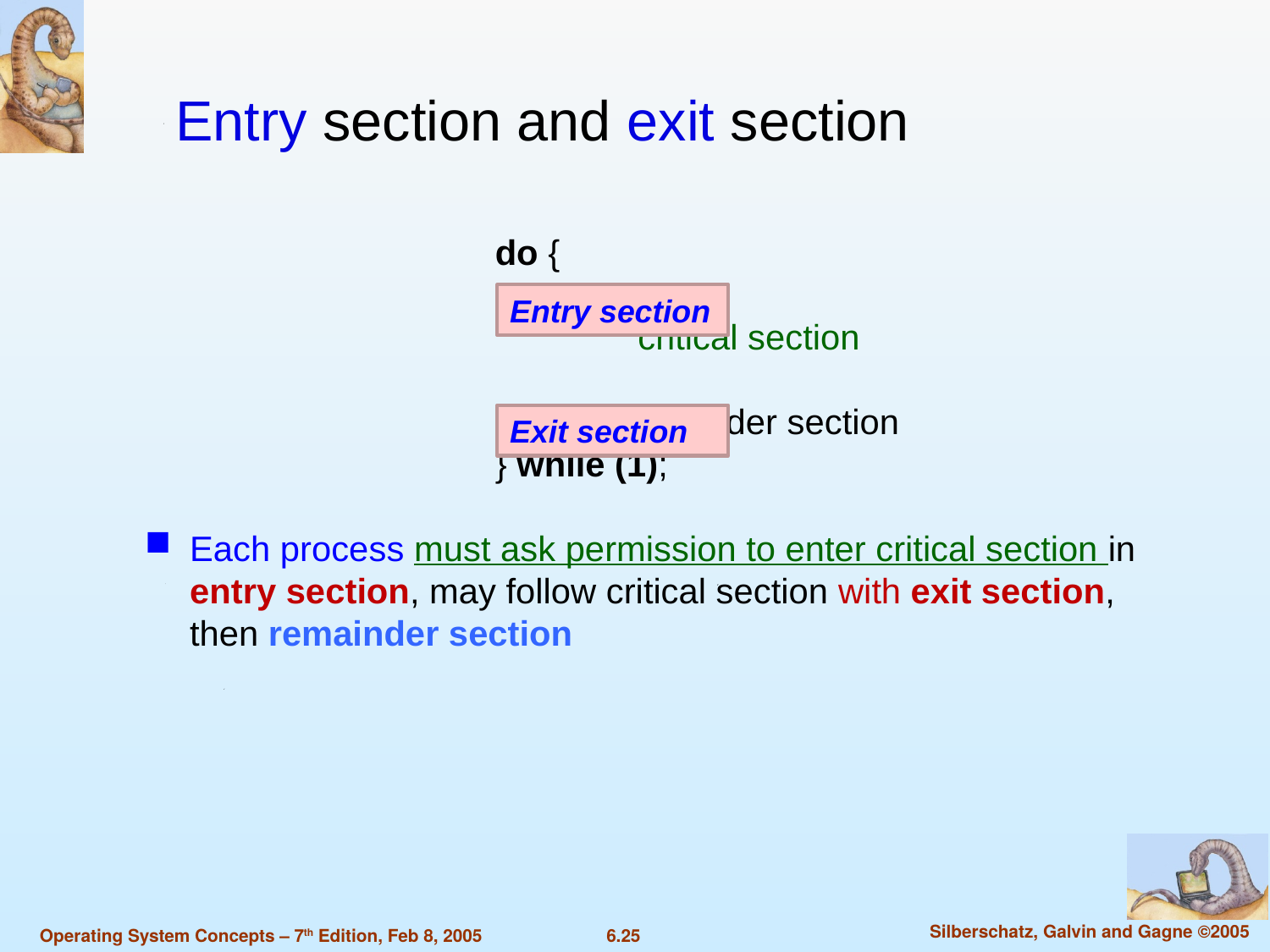

Entry section and exit section
		do {

				critical section

				reminder section
		} while (1);

Each process must ask permission to enter critical section in entry section, may follow critical section with exit section, then remainder section

Entry section
Exit section